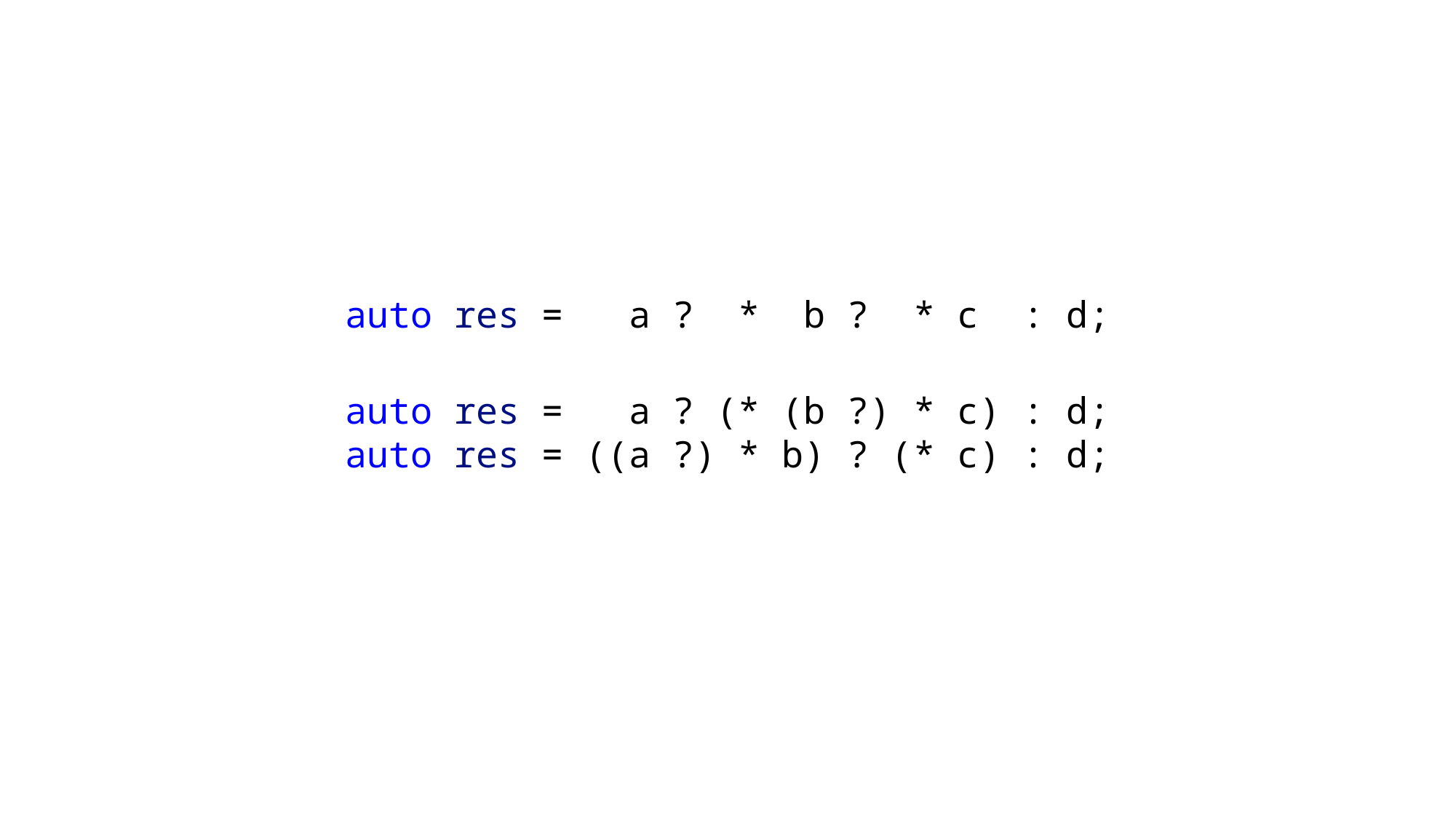

auto res =   a ?  *  b ?  * c  : d;
auto res =   a ? (* (b ?) * c) : d;
auto res = ((a ?) * b) ? (* c) : d;